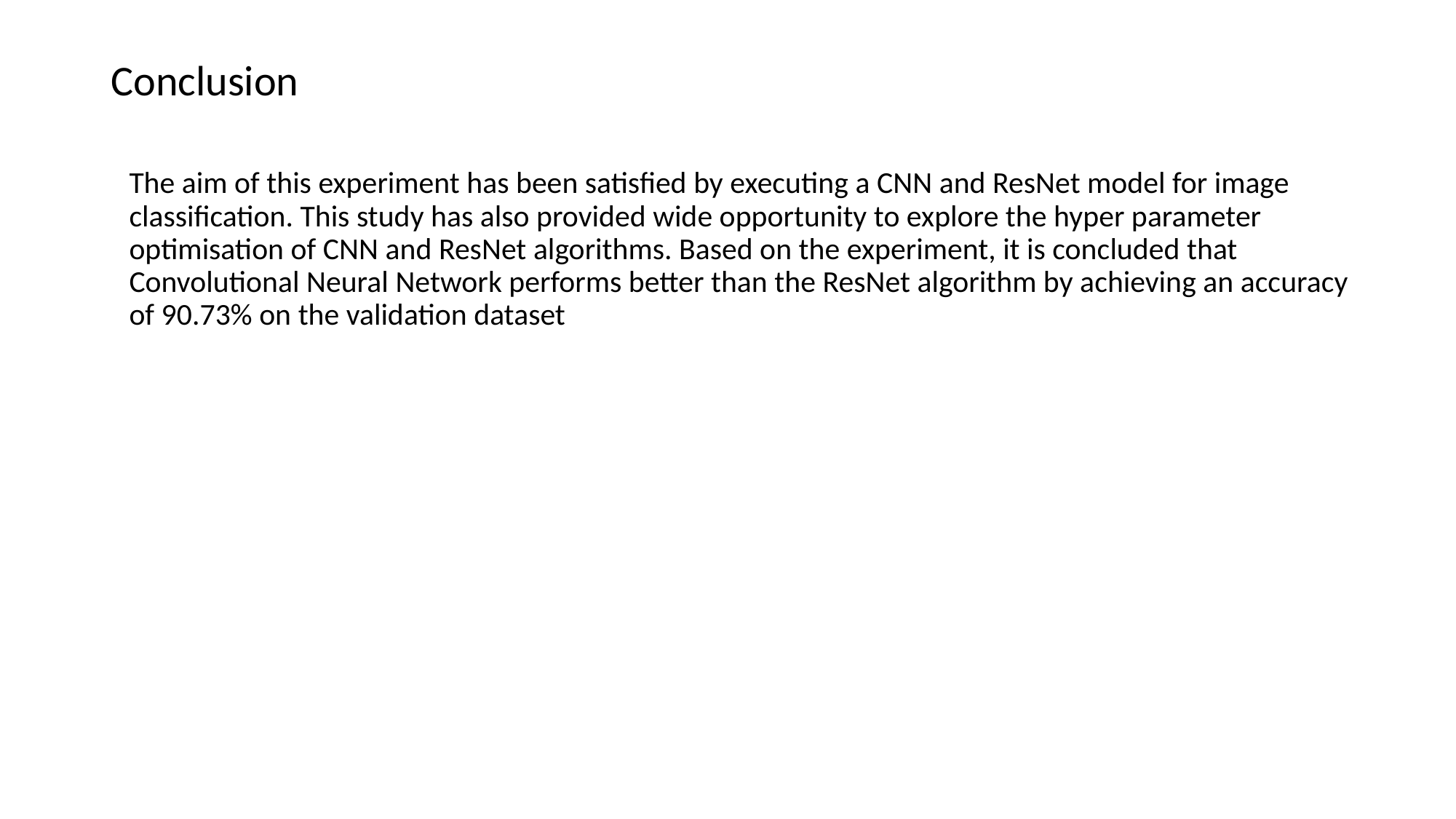

# Conclusion
The aim of this experiment has been satisfied by executing a CNN and ResNet model for image classification. This study has also provided wide opportunity to explore the hyper parameter optimisation of CNN and ResNet algorithms. Based on the experiment, it is concluded that
Convolutional Neural Network performs better than the ResNet algorithm by achieving an accuracy of 90.73% on the validation dataset